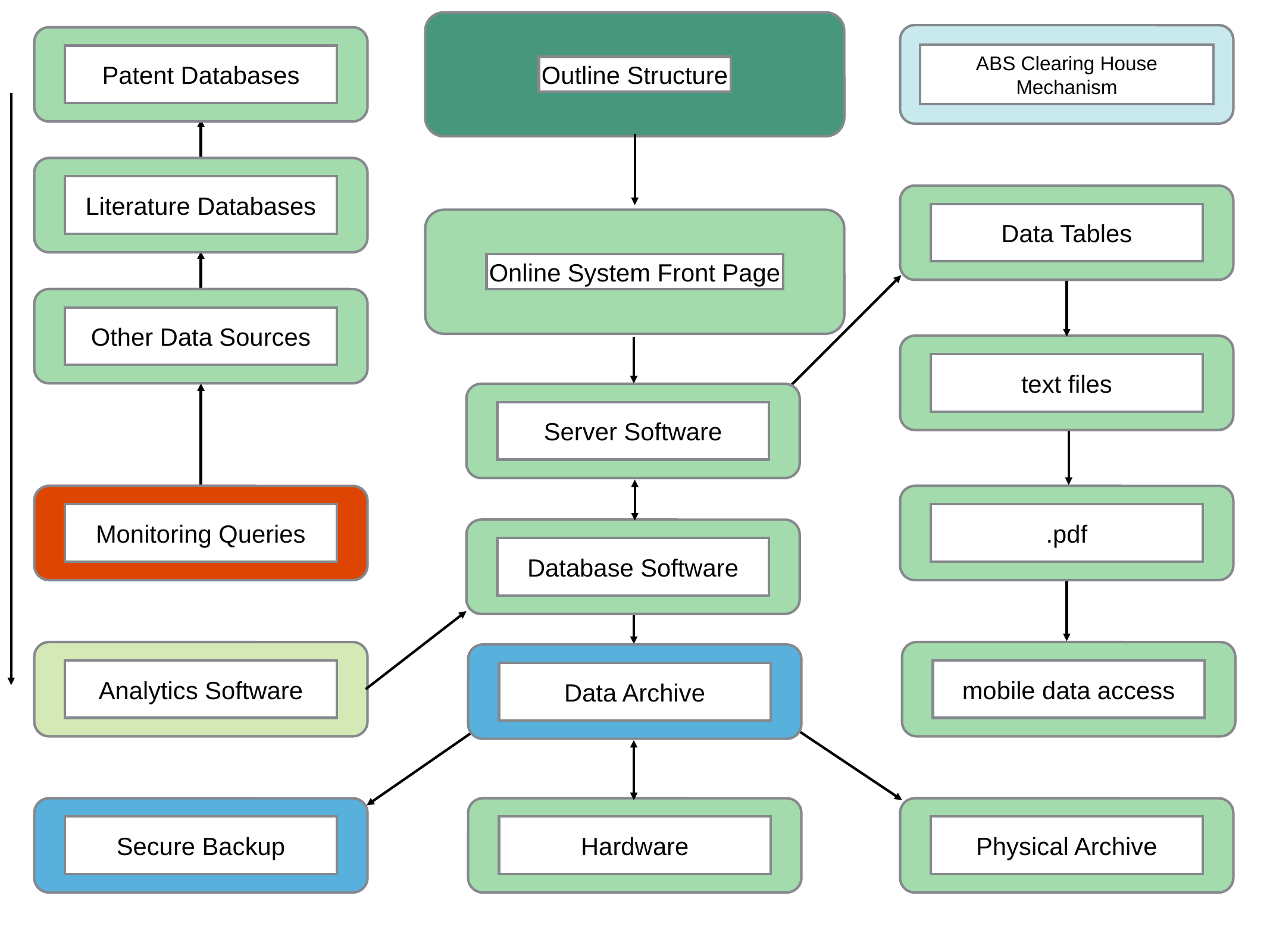

Outline Structure

ABS Clearing House Mechanism

Patent Databases

Literature Databases

Data Tables

Online System Front Page

Other Data Sources

text files

Server Software

Monitoring Queries

.pdf

Database Software

Analytics Software

mobile data access

Data Archive

Secure Backup

Hardware

Physical Archive